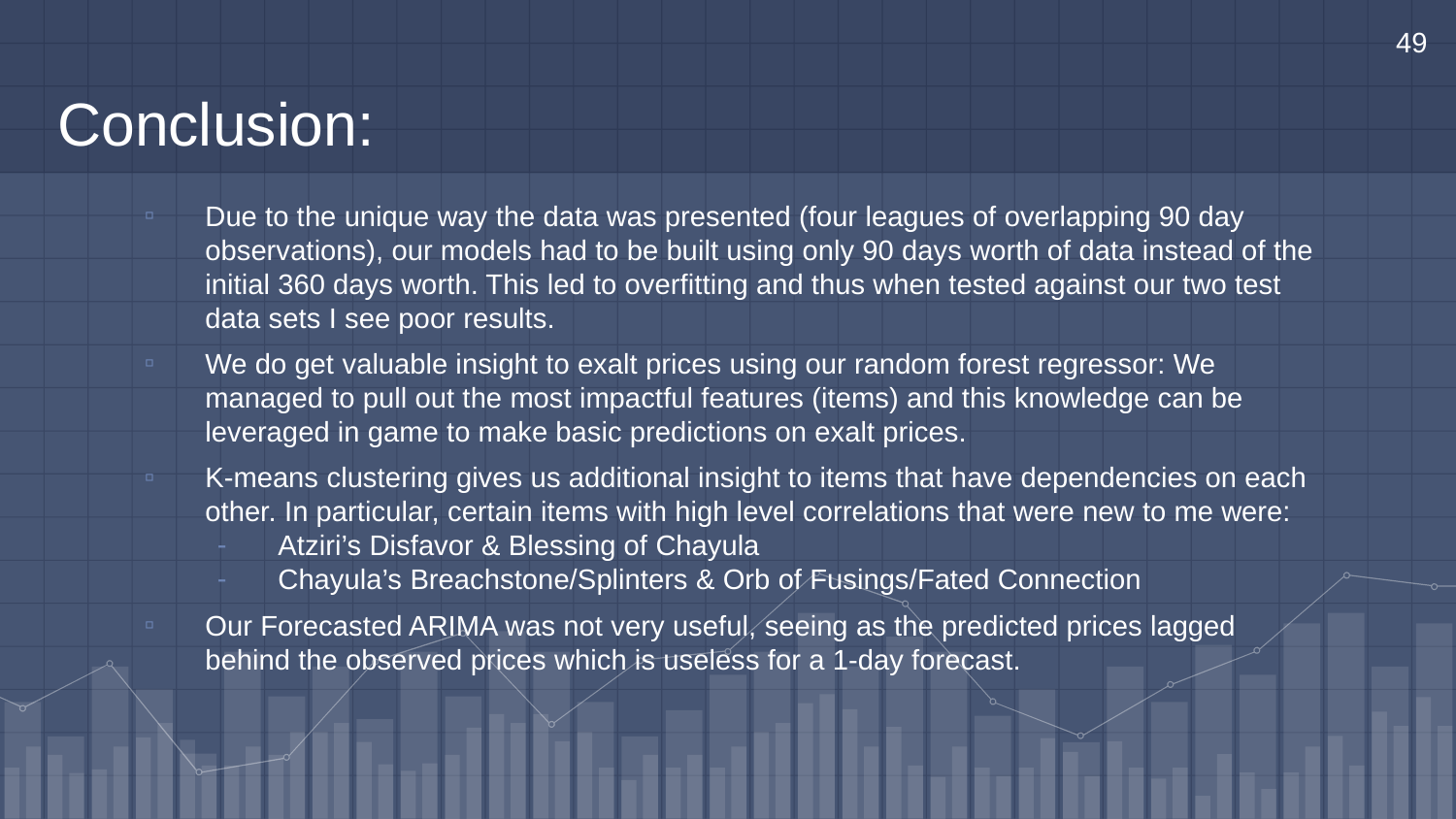

49
# Conclusion:
Due to the unique way the data was presented (four leagues of overlapping 90 day observations), our models had to be built using only 90 days worth of data instead of the initial 360 days worth. This led to overfitting and thus when tested against our two test data sets I see poor results.
We do get valuable insight to exalt prices using our random forest regressor: We managed to pull out the most impactful features (items) and this knowledge can be leveraged in game to make basic predictions on exalt prices.
K-means clustering gives us additional insight to items that have dependencies on each other. In particular, certain items with high level correlations that were new to me were:
Atziri’s Disfavor & Blessing of Chayula
Chayula’s Breachstone/Splinters & Orb of Fusings/Fated Connection
Our Forecasted ARIMA was not very useful, seeing as the predicted prices lagged behind the observed prices which is useless for a 1-day forecast.